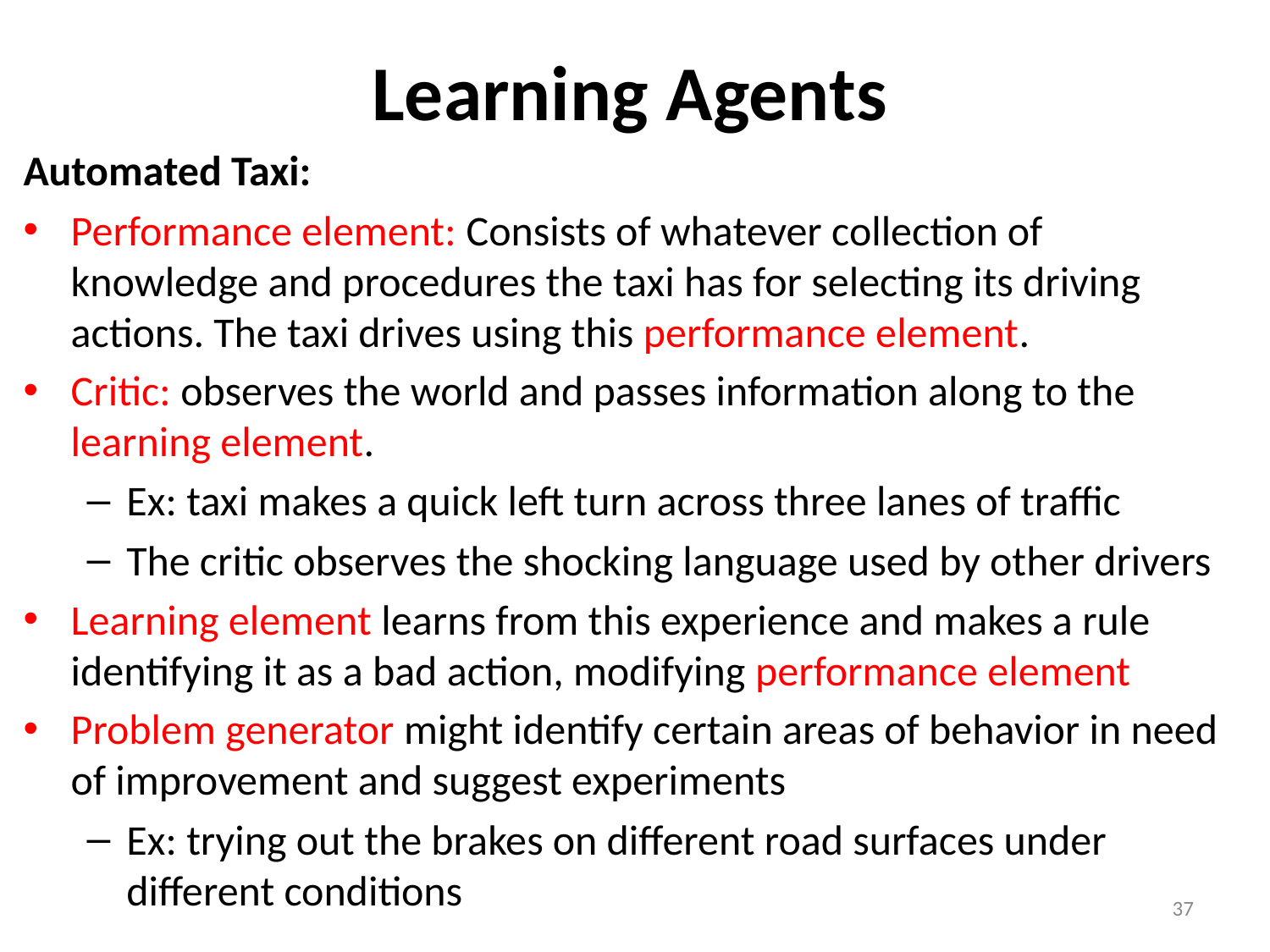

# Learning Agents
Automated Taxi:
Performance element: Consists of whatever collection of knowledge and procedures the taxi has for selecting its driving actions. The taxi drives using this performance element.
Critic: observes the world and passes information along to the learning element.
Ex: taxi makes a quick left turn across three lanes of traffic
The critic observes the shocking language used by other drivers
Learning element learns from this experience and makes a rule identifying it as a bad action, modifying performance element
Problem generator might identify certain areas of behavior in need of improvement and suggest experiments
Ex: trying out the brakes on different road surfaces under different conditions
37